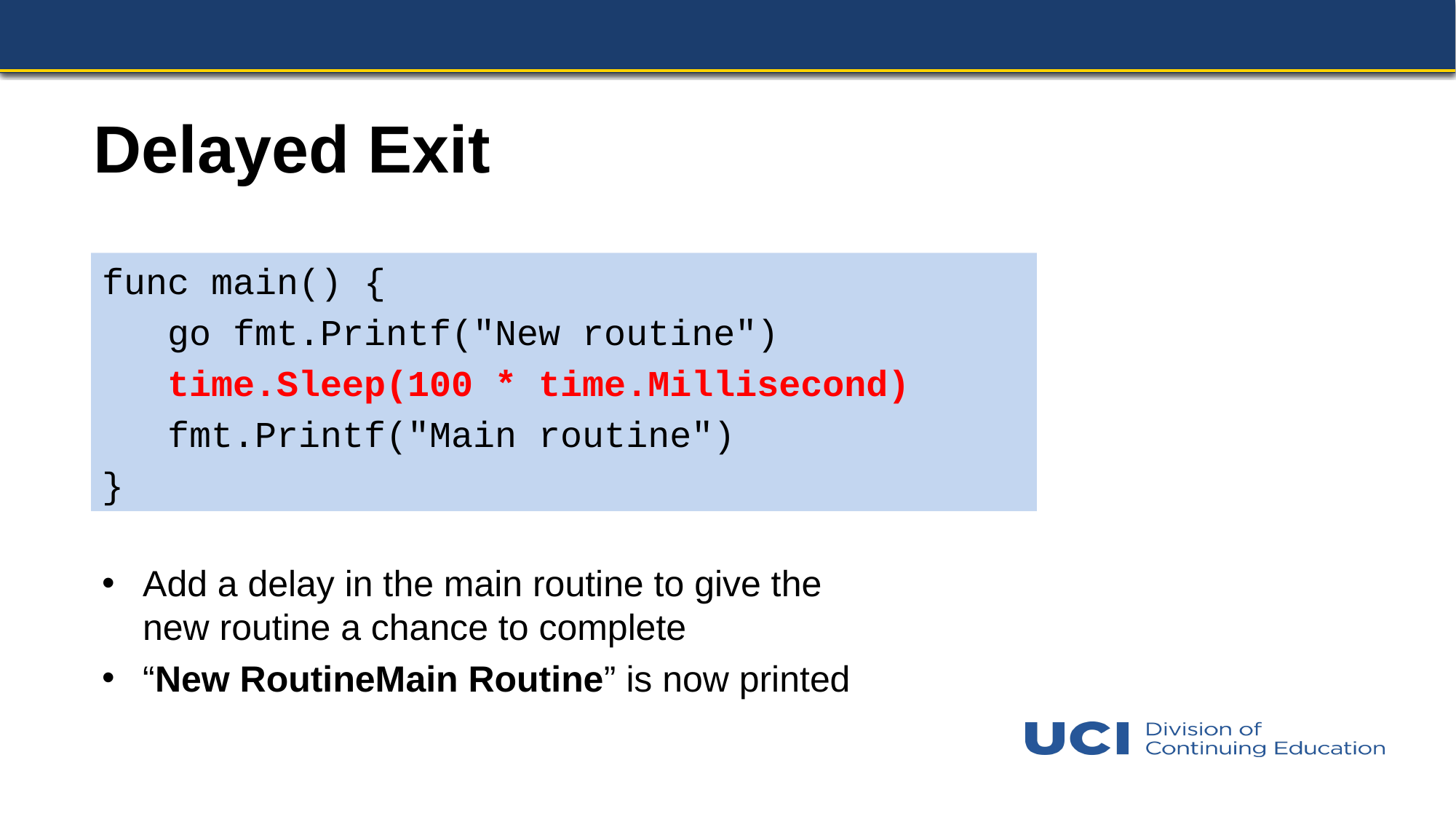

# Delayed Exit
func main() {
   go fmt.Printf("New routine")
   time.Sleep(100 * time.Millisecond)
   fmt.Printf("Main routine")
}
Add a delay in the main routine to give the new routine a chance to complete
“New RoutineMain Routine” is now printed